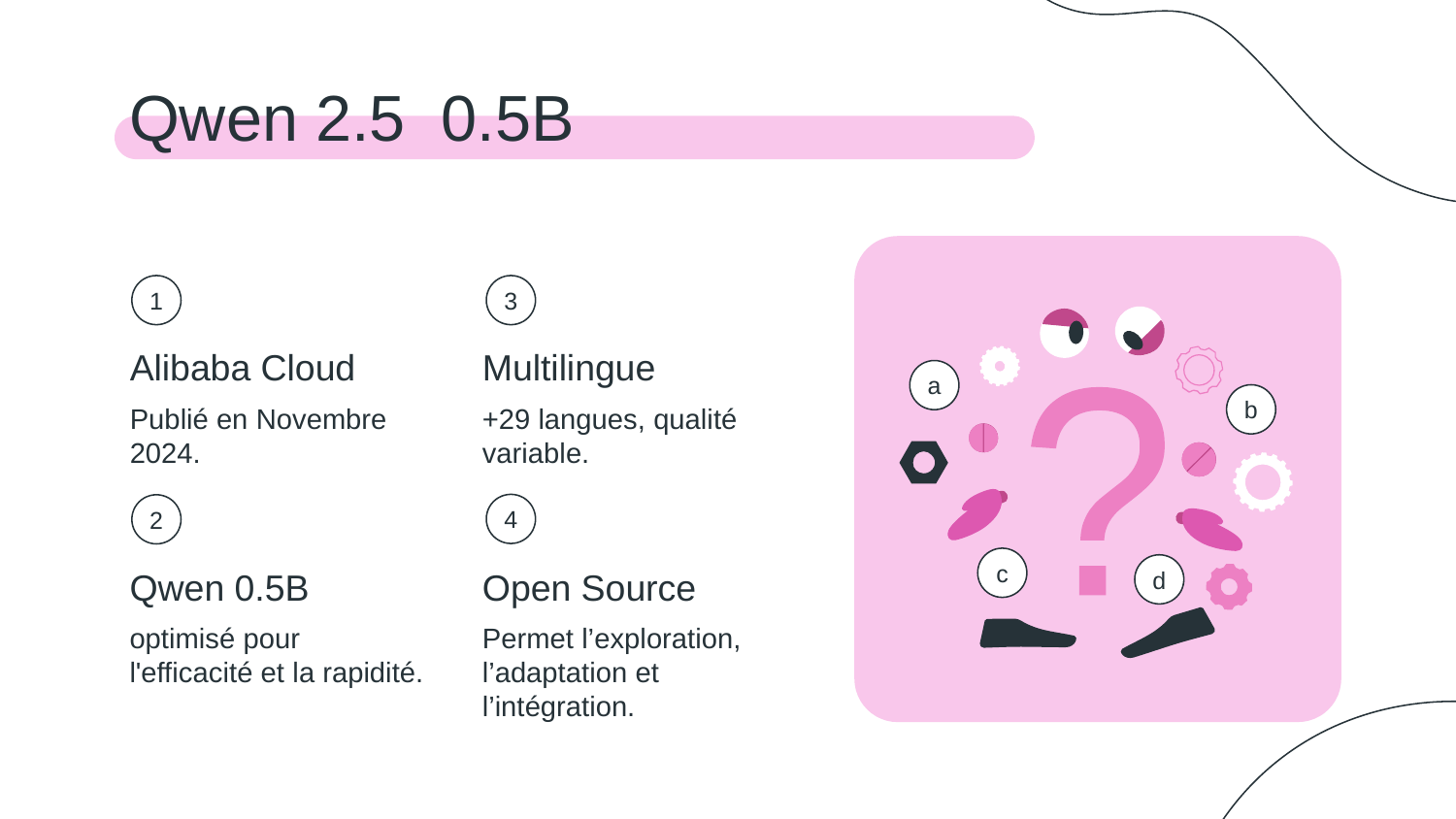

# Qwen 2.5  0.5B

1
3

Alibaba Cloud
Multilingue

a
b
Publié en Novembre 2024.
+29 langues, qualité variable.
?

4
2

c
Qwen 0.5B
Open Source
d

optimisé pour l'efficacité et la rapidité.
Permet l’exploration, l’adaptation et l’intégration.